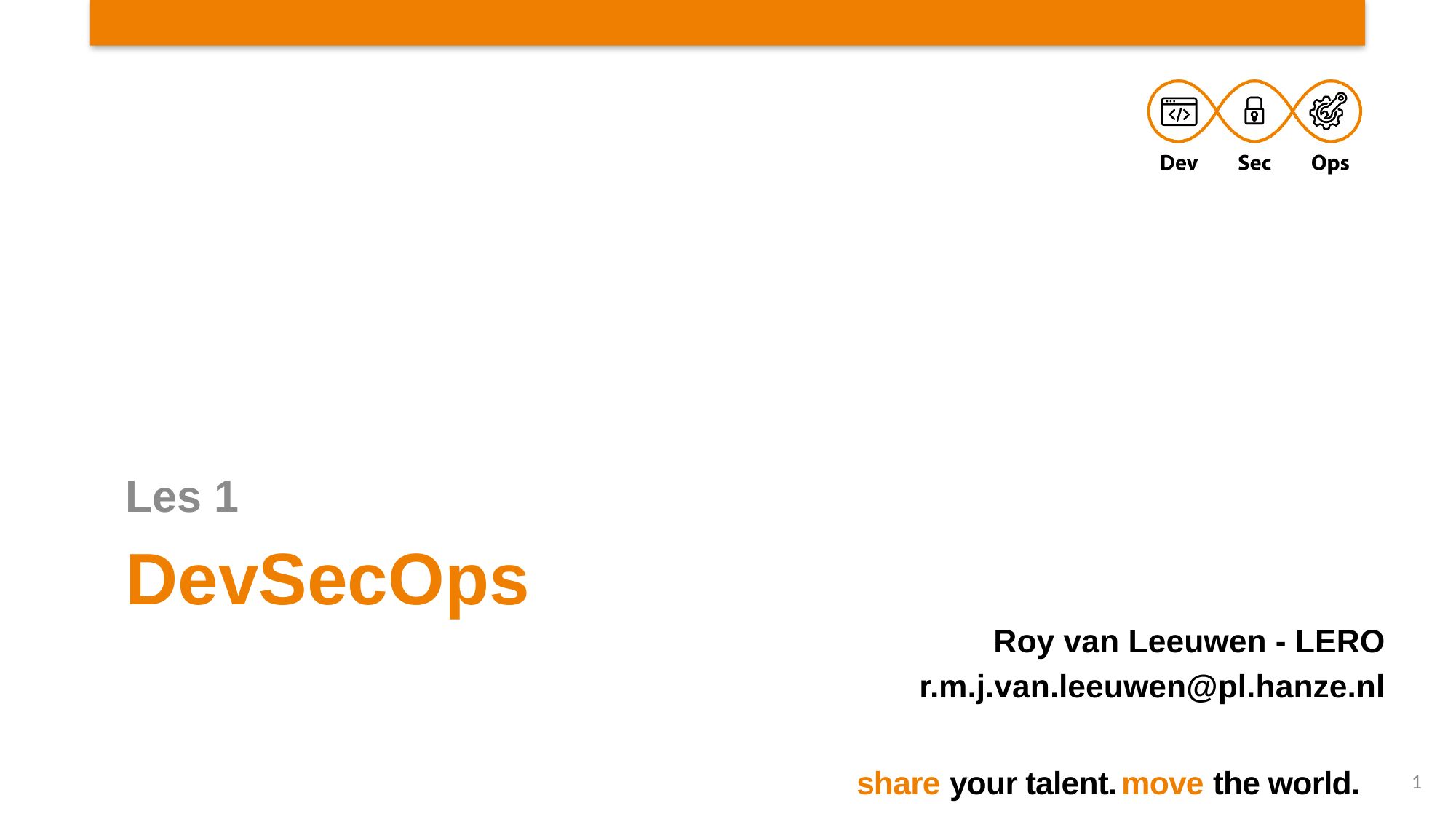

Les 1
# DevSecOps
Roy van Leeuwen - LERO
r.m.j.van.leeuwen@pl.hanze.nl
1